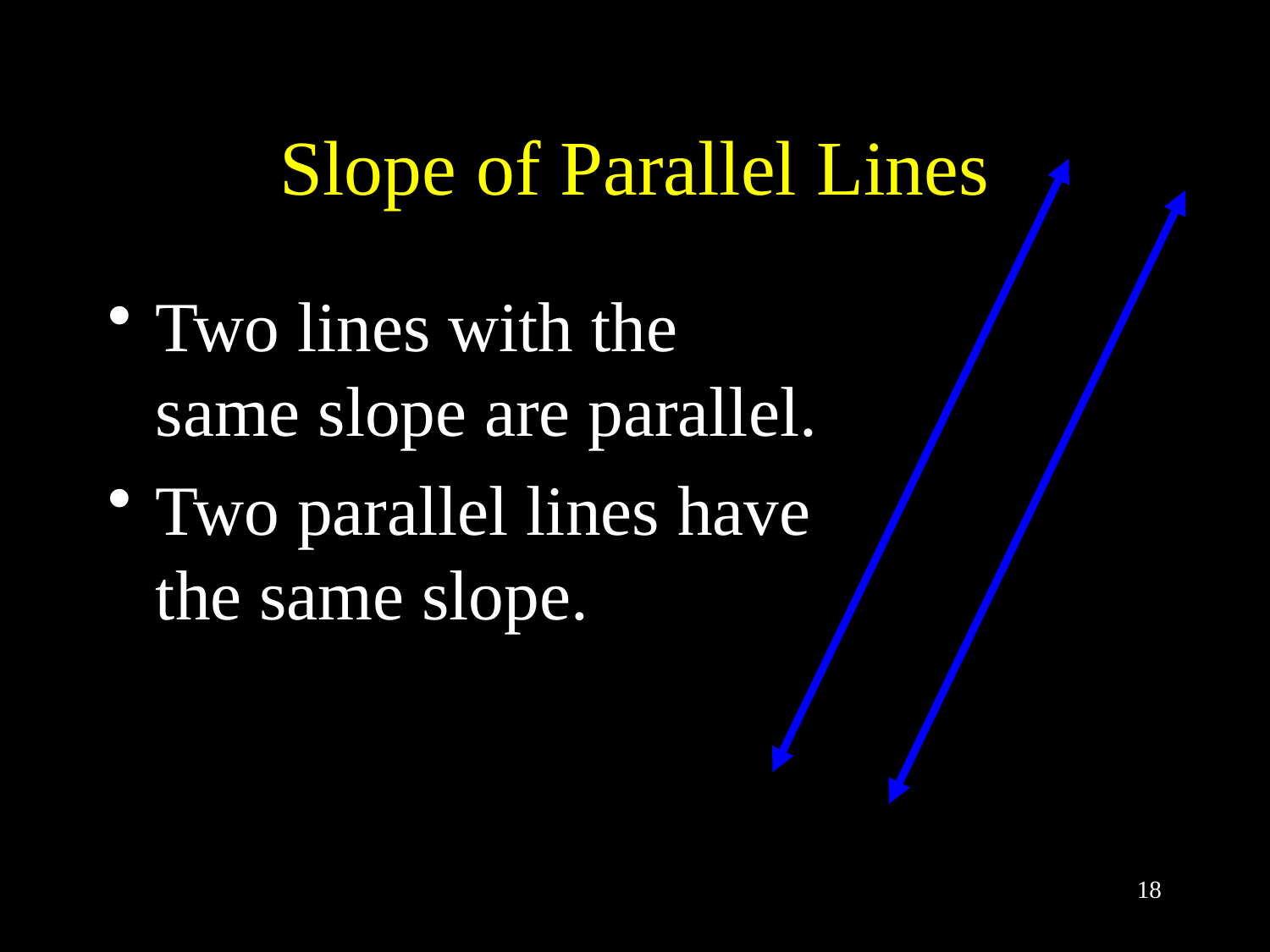

# Slope of Parallel Lines

Two lines with the same slope are parallel.
Two parallel lines have the same slope.
18